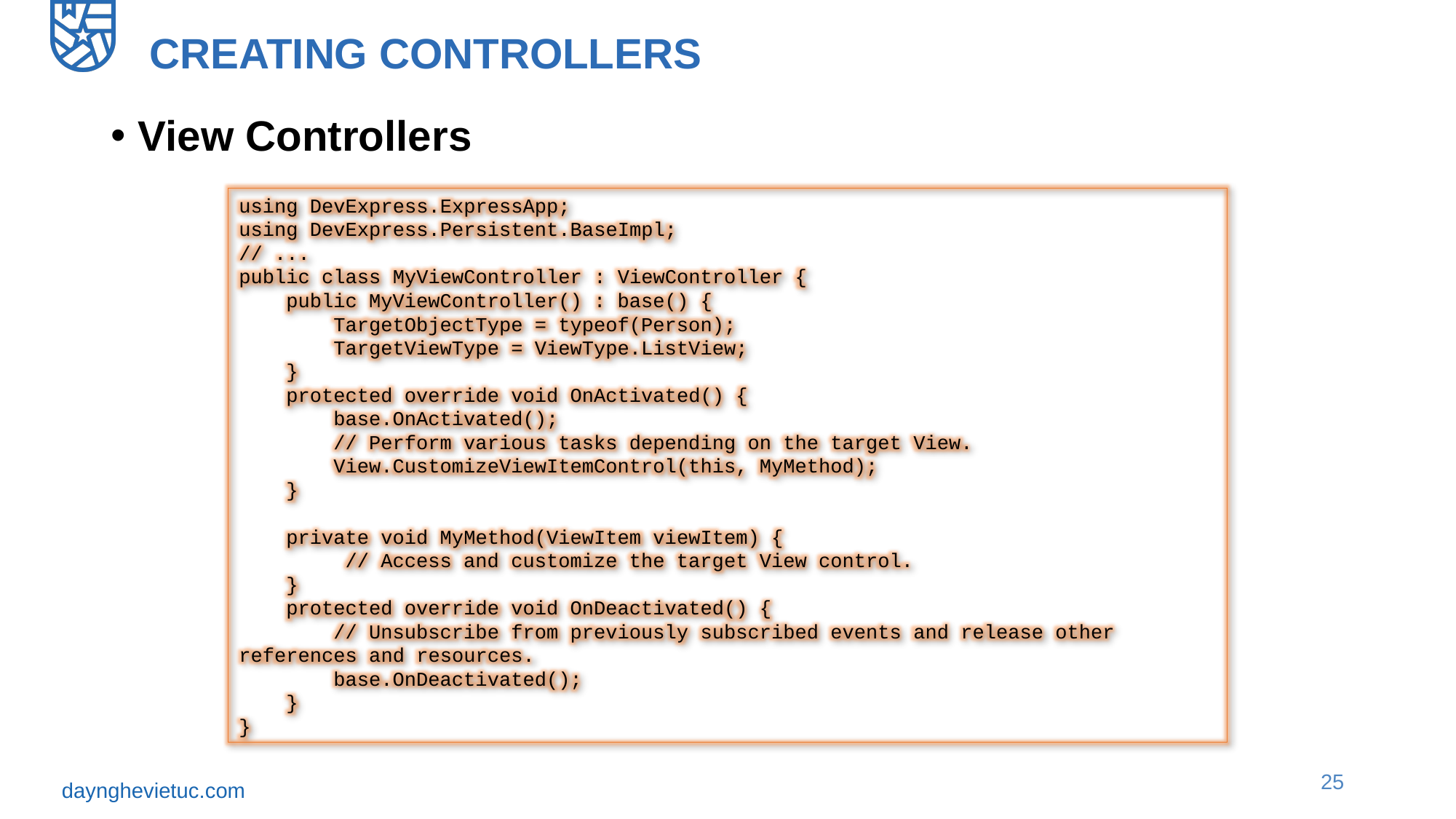

# Creating Controllers
View Controllers
using DevExpress.ExpressApp;
using DevExpress.Persistent.BaseImpl;
// ...
public class MyViewController : ViewController {
    public MyViewController() : base() {
        TargetObjectType = typeof(Person);
        TargetViewType = ViewType.ListView;
    }
    protected override void OnActivated() {
        base.OnActivated();
        // Perform various tasks depending on the target View.
        View.CustomizeViewItemControl(this, MyMethod);
    }

    private void MyMethod(ViewItem viewItem) {
         // Access and customize the target View control.
    }
    protected override void OnDeactivated() {
        // Unsubscribe from previously subscribed events and release other references and resources.
        base.OnDeactivated();
    }
}
25